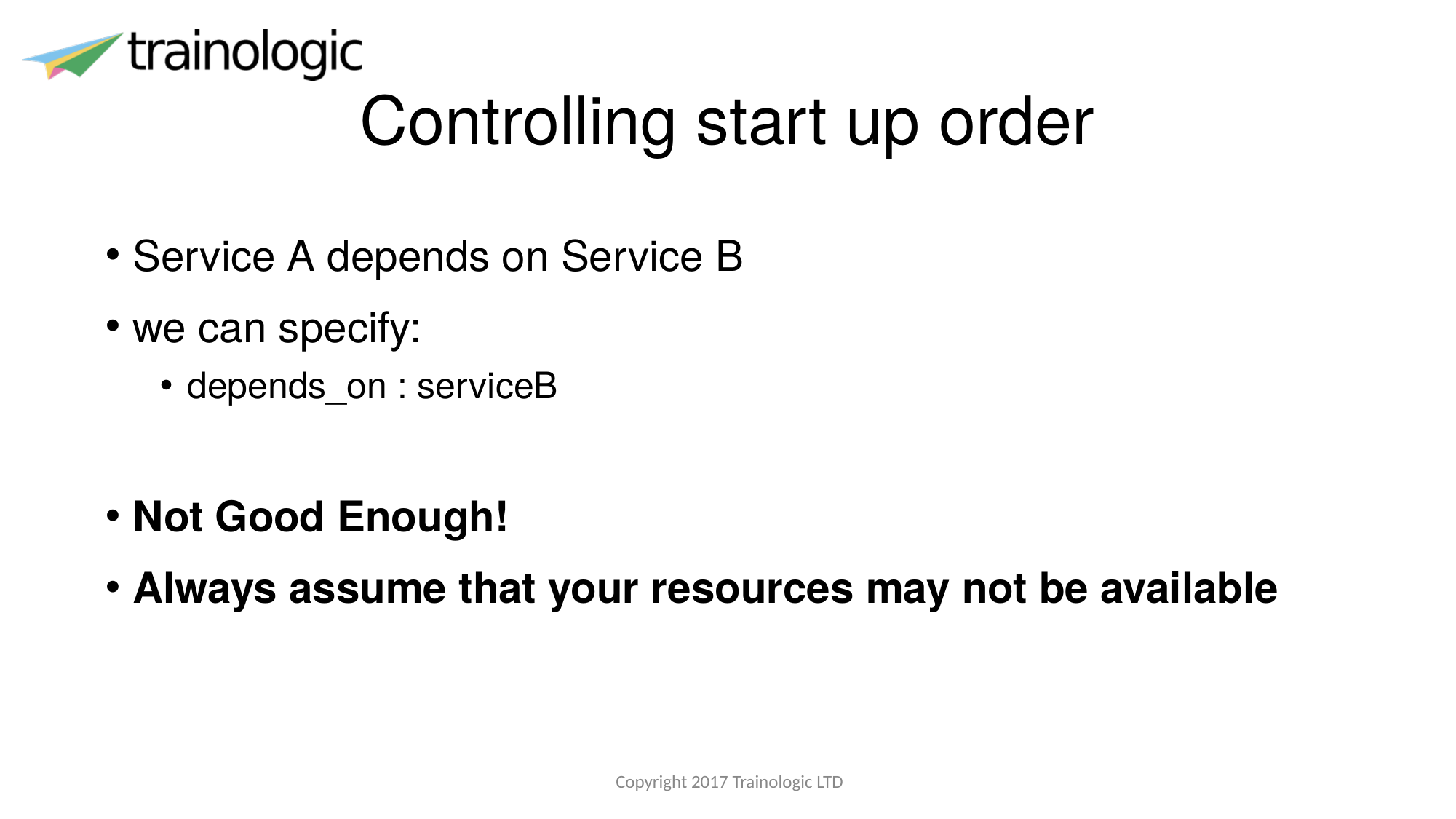

# Controlling start up order
Service A depends on Service B
we can specify:
depends_on : serviceB

Not Good Enough!
Always assume that your resources may not be available
 Copyright 2017 Trainologic LTD